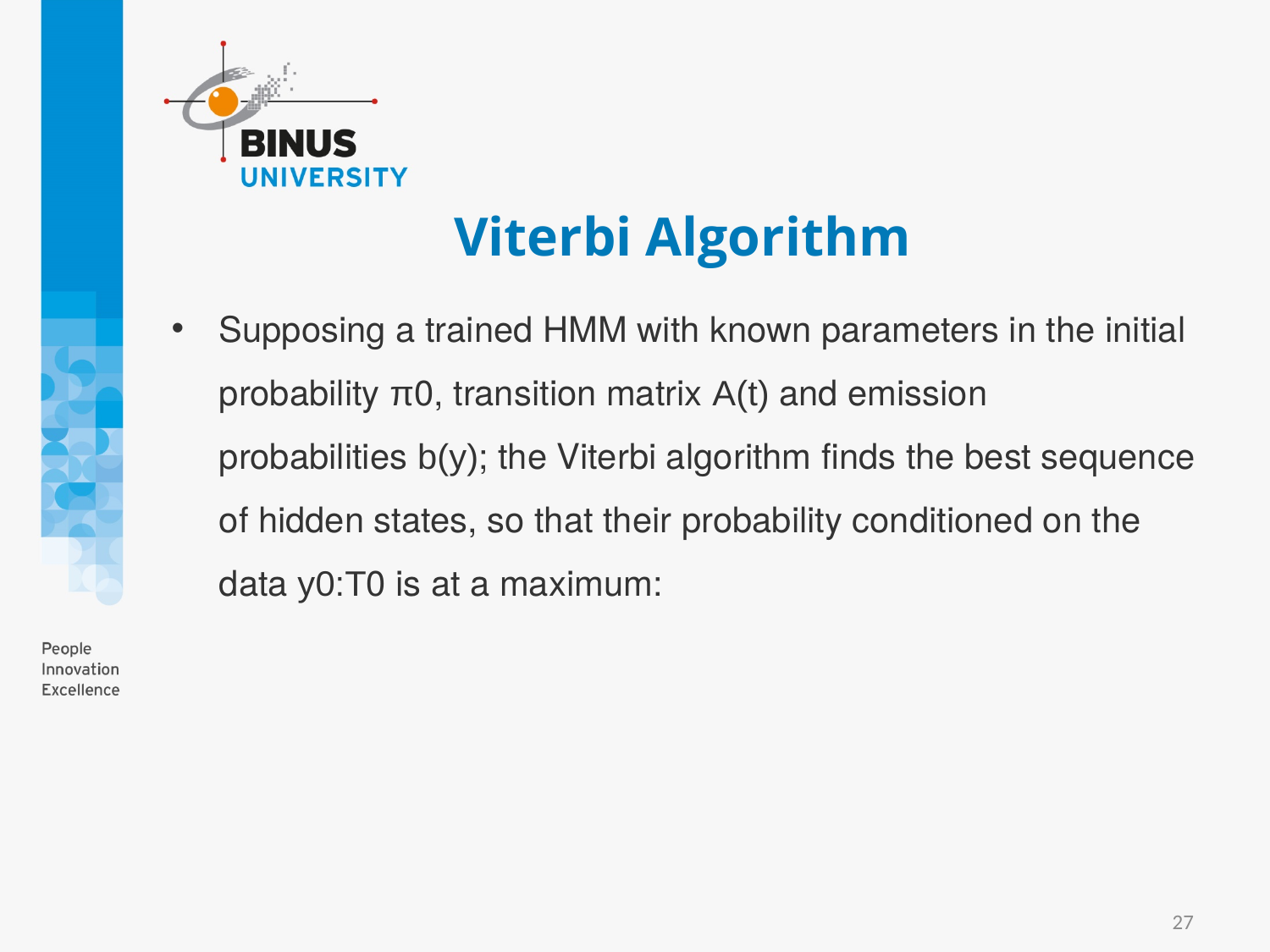

# Viterbi Algorithm
Supposing a trained HMM with known parameters in the initial probability π0, transition matrix A(t) and emission probabilities b(y); the Viterbi algorithm finds the best sequence of hidden states, so that their probability conditioned on the data y0:T0 is at a maximum:
27